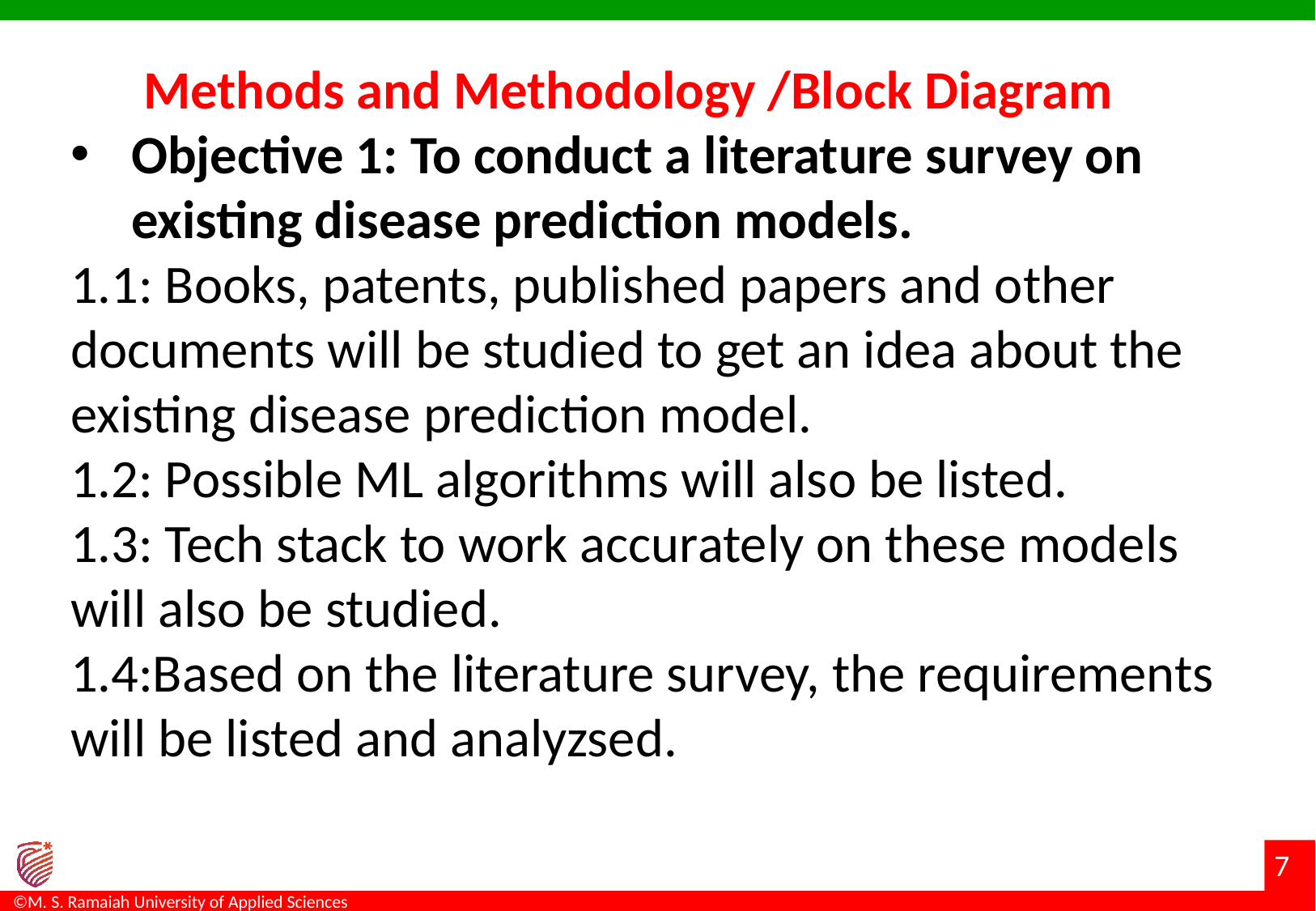

Methods and Methodology /Block Diagram
Objective 1: To conduct a literature survey on existing disease prediction models.
1.1: Books, patents, published papers and other documents will be studied to get an idea about the existing disease prediction model.
1.2: Possible ML algorithms will also be listed.
1.3: Tech stack to work accurately on these models will also be studied.
1.4:Based on the literature survey, the requirements will be listed and analyzsed.